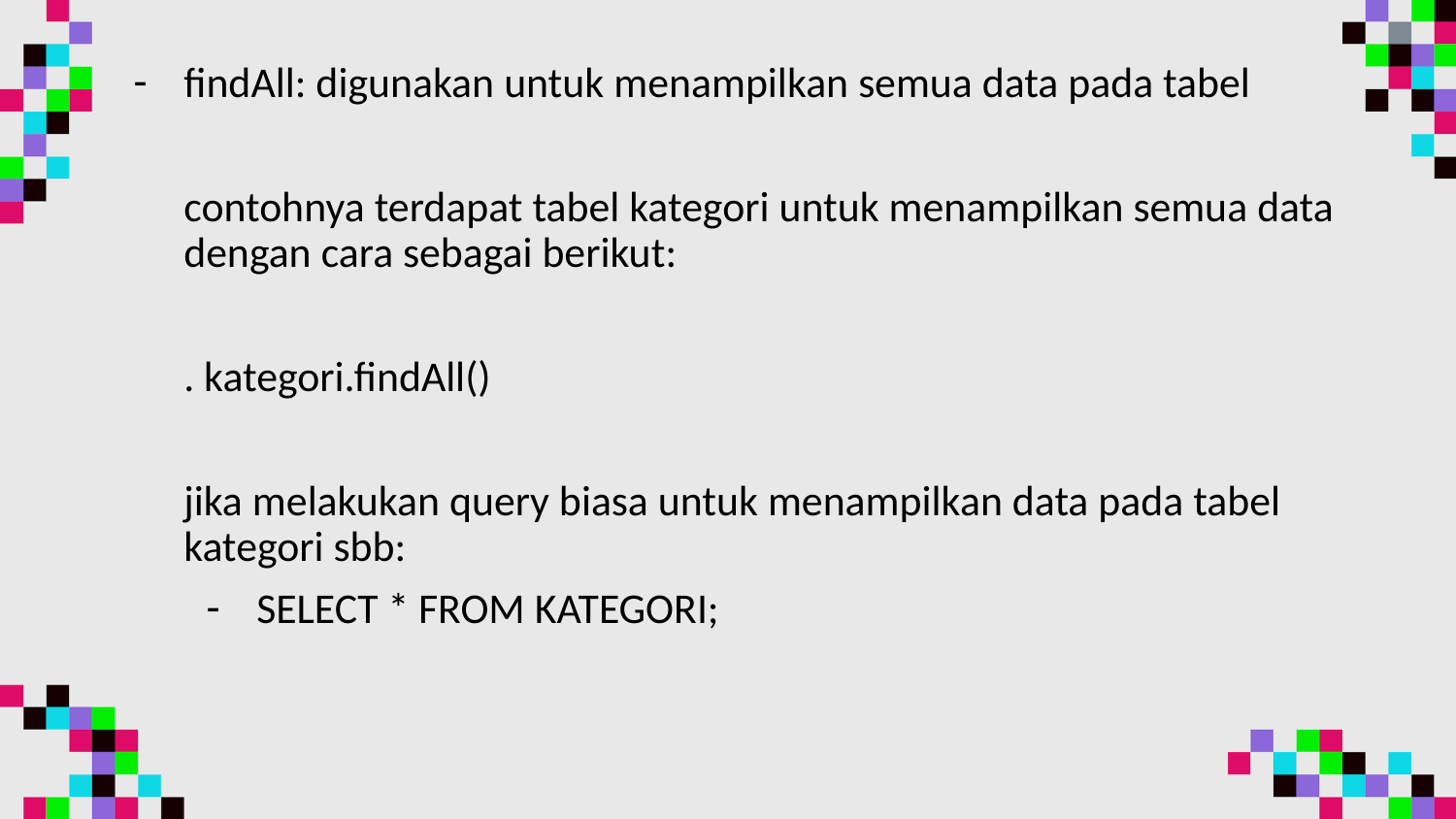

findAll: digunakan untuk menampilkan semua data pada tabel

contohnya terdapat tabel kategori untuk menampilkan semua data dengan cara sebagai berikut:

. kategori.findAll()

jika melakukan query biasa untuk menampilkan data pada tabel kategori sbb:
SELECT * FROM KATEGORI;